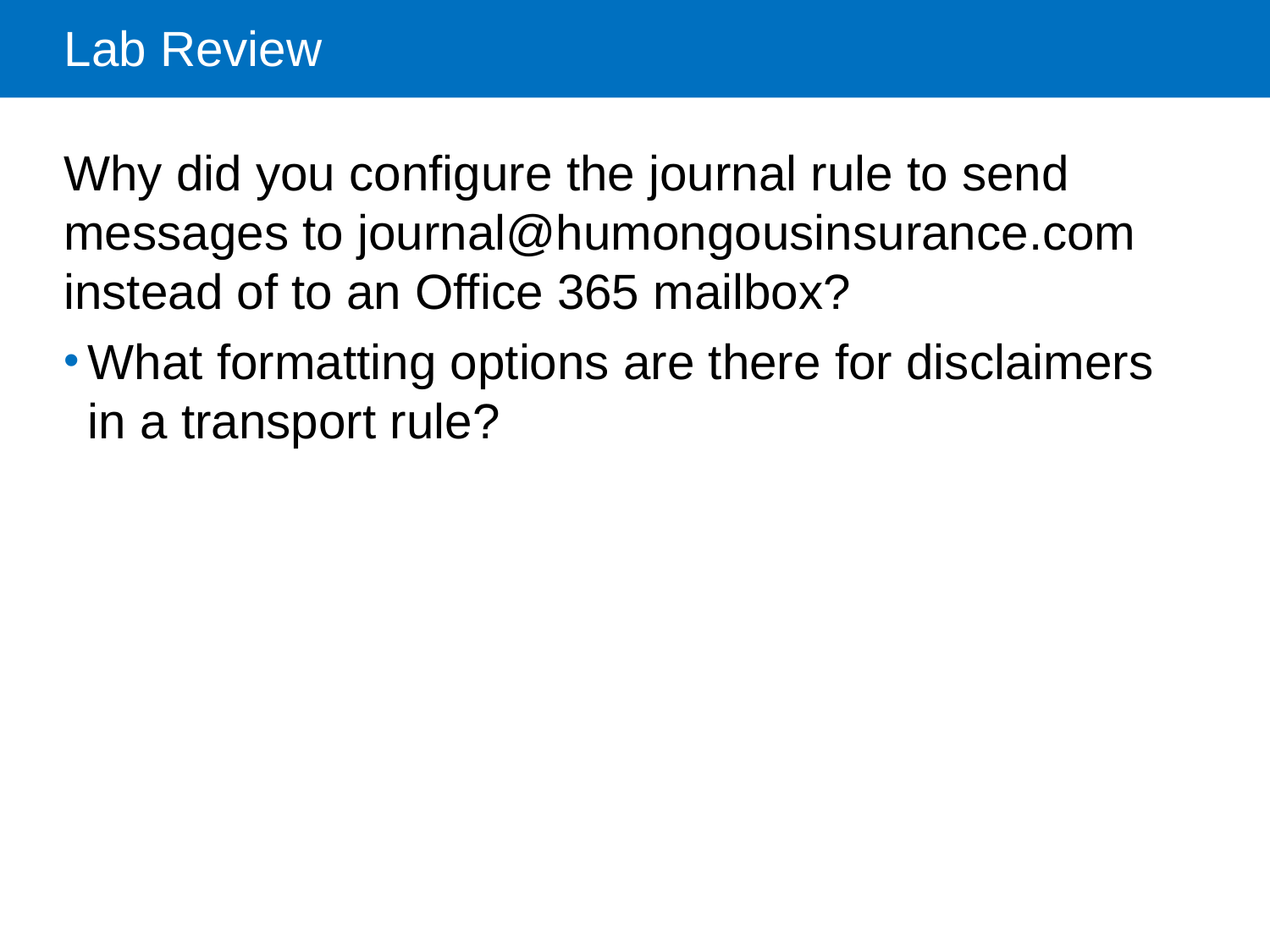

# Lab Review
Why did you configure the journal rule to send messages to journal@humongousinsurance.com instead of to an Office 365 mailbox?
What formatting options are there for disclaimers in a transport rule?